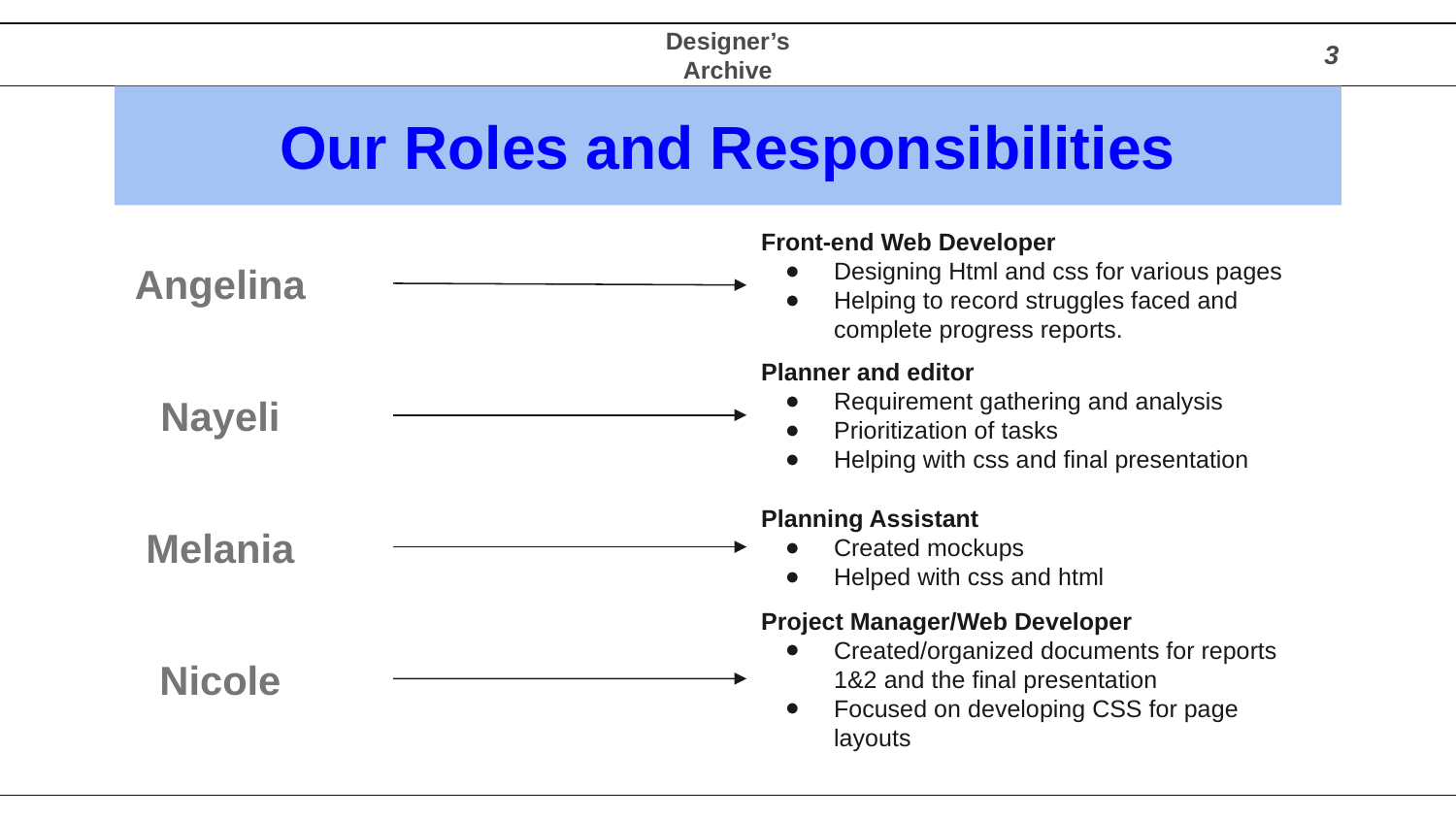

3
Designer’s Archive
# Our Roles and Responsibilities
Front-end Web Developer
Designing Html and css for various pages
Helping to record struggles faced and complete progress reports.
Angelina
Planner and editor
Requirement gathering and analysis
Prioritization of tasks
Helping with css and final presentation
Nayeli
Planning Assistant
Created mockups
Helped with css and html
Melania
Project Manager/Web Developer
Created/organized documents for reports 1&2 and the final presentation
Focused on developing CSS for page layouts
Nicole